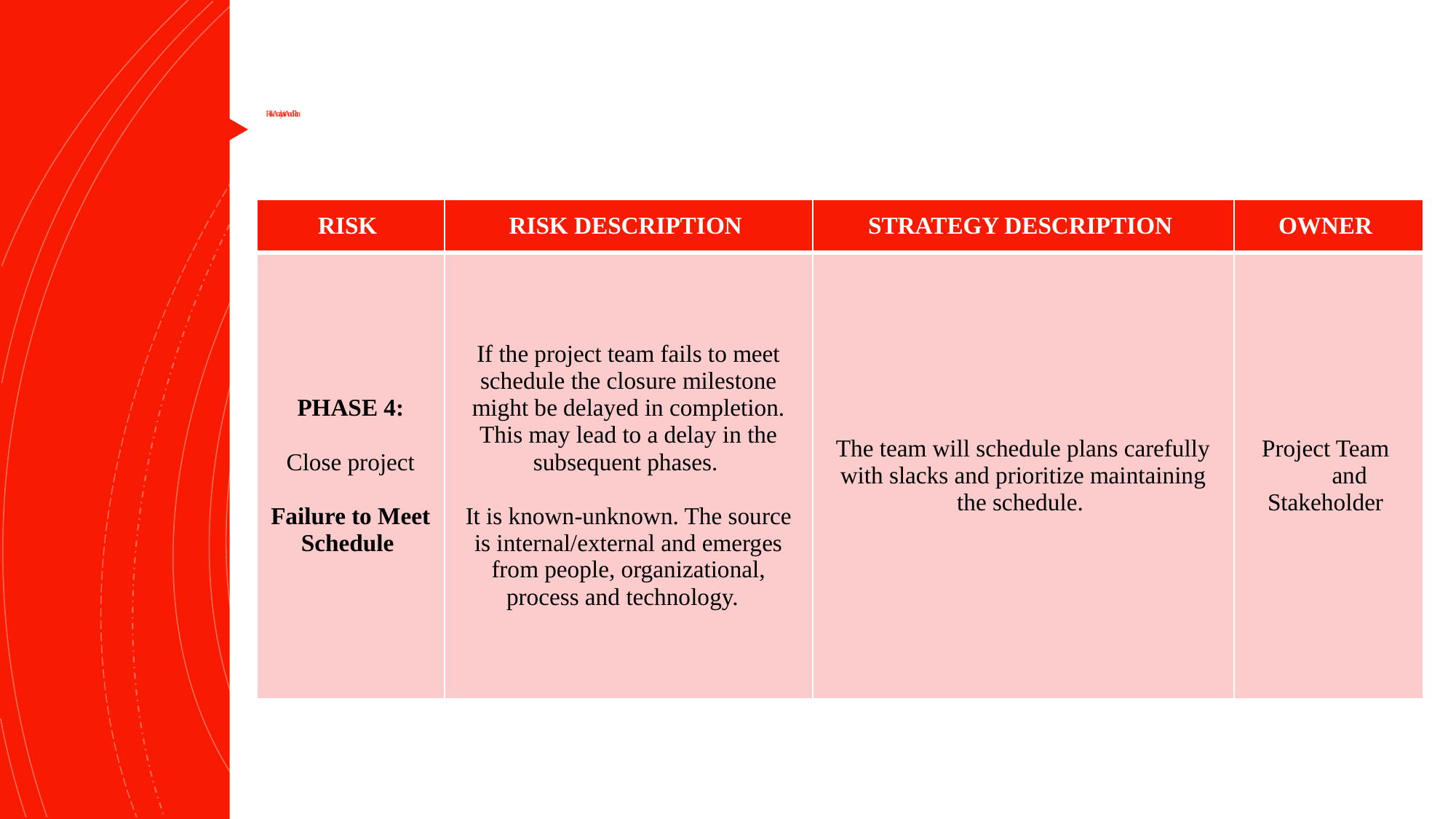

# Risk Analysis And Planal

| RISK | RISK DESCRIPTION | STRATEGY DESCRIPTION | OWNER |
| --- | --- | --- | --- |
| PHASE 4: Close project Failure to Meet Schedule | If the project team fails to meet schedule the closure milestone might be delayed in completion. This may lead to a delay in the subsequent phases.  It is known-unknown. The source is internal/external and emerges from people, organizational, process and technology. | The team will schedule plans carefully with slacks and prioritize maintaining the schedule. | Project Team         and Stakeholder |